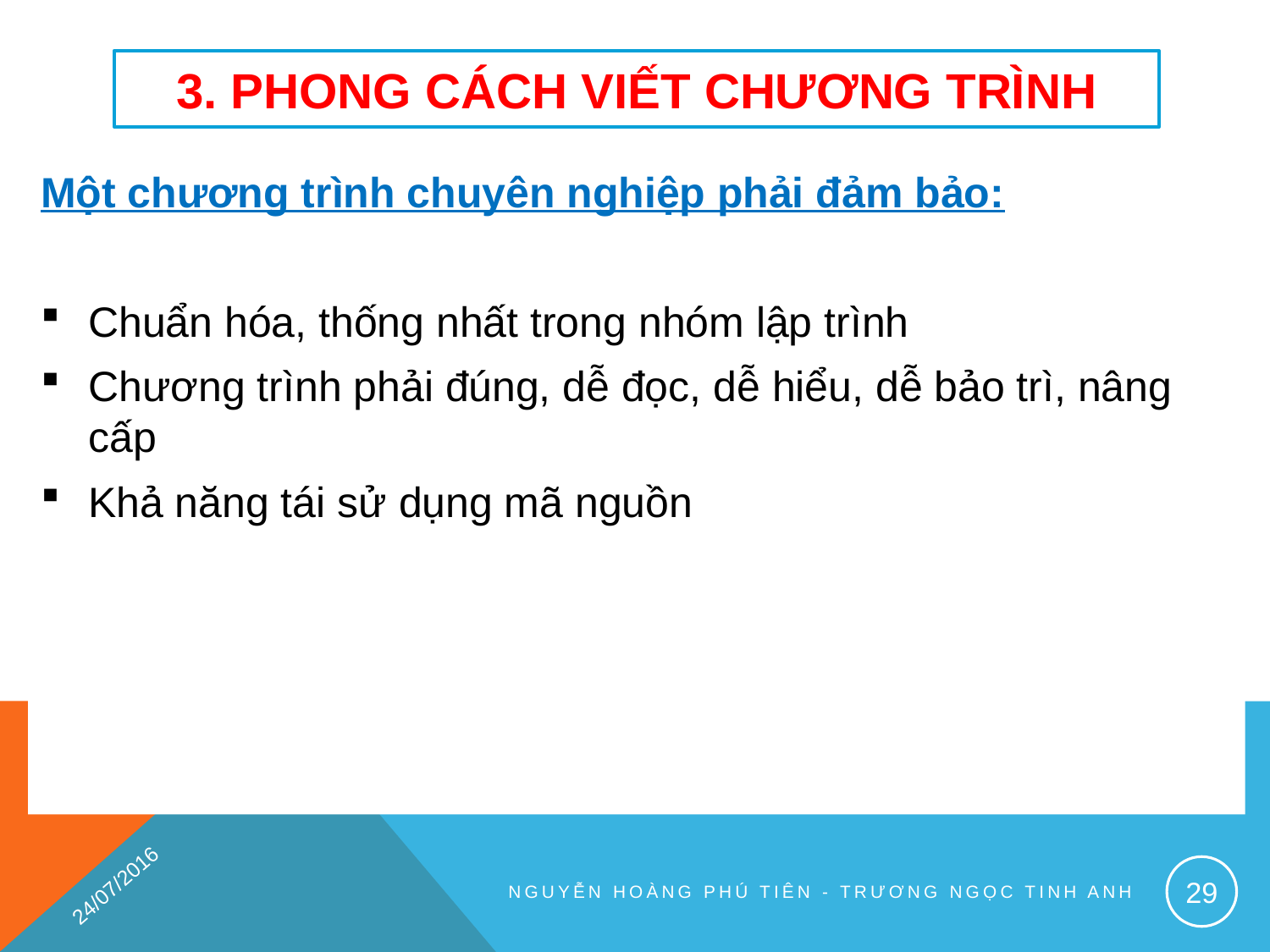

# 3. PHONG CÁCH VIẾT CHƯƠNG TRÌNh
Một chương trình chuyên nghiệp phải đảm bảo:

Chuẩn hóa, thống nhất trong nhóm lập trình
Chương trình phải đúng, dễ đọc, dễ hiểu, dễ bảo trì, nâng cấp
Khả năng tái sử dụng mã nguồn

24/07/2016
29
Nguyễn Hoàng Phú Tiên - Trương Ngọc Tinh Anh